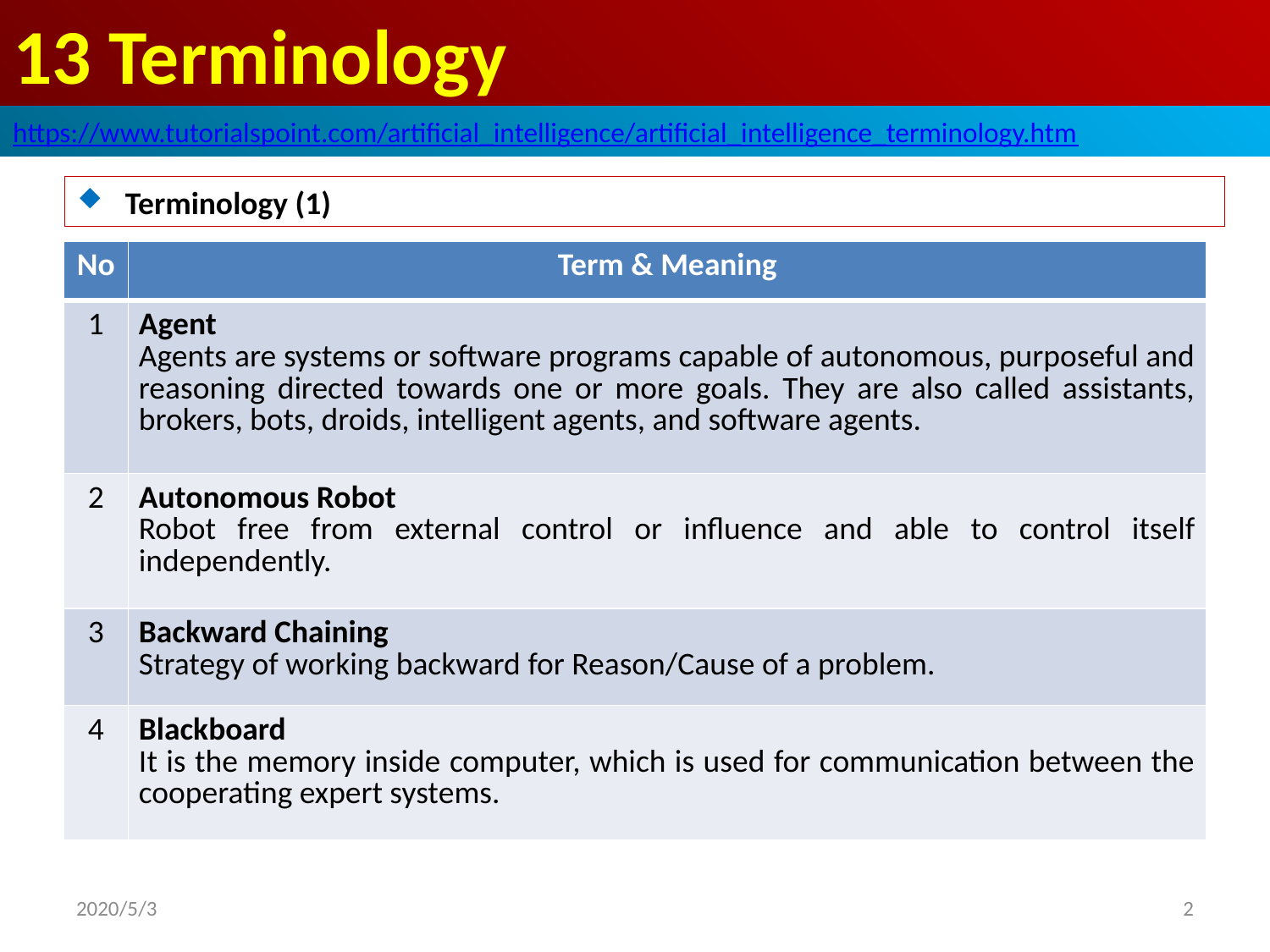

# 13 Terminology
https://www.tutorialspoint.com/artificial_intelligence/artificial_intelligence_terminology.htm
Terminology (1)
| No | Term & Meaning |
| --- | --- |
| 1 | Agent Agents are systems or software programs capable of autonomous, purposeful and reasoning directed towards one or more goals. They are also called assistants, brokers, bots, droids, intelligent agents, and software agents. |
| 2 | Autonomous Robot Robot free from external control or influence and able to control itself independently. |
| 3 | Backward Chaining Strategy of working backward for Reason/Cause of a problem. |
| 4 | Blackboard It is the memory inside computer, which is used for communication between the cooperating expert systems. |
2020/5/3
2